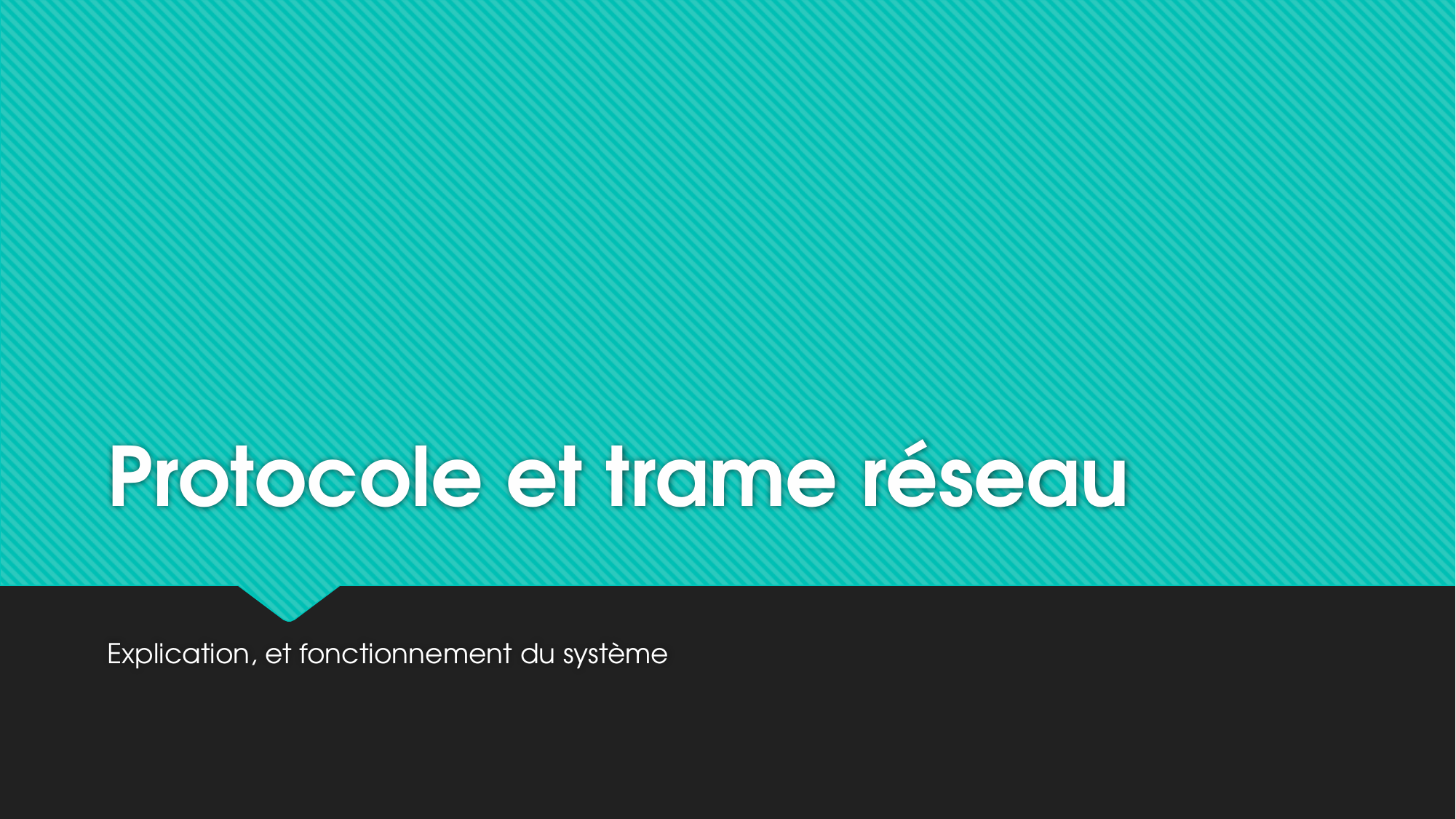

# Protocole et trame réseau
Explication, et fonctionnement du système